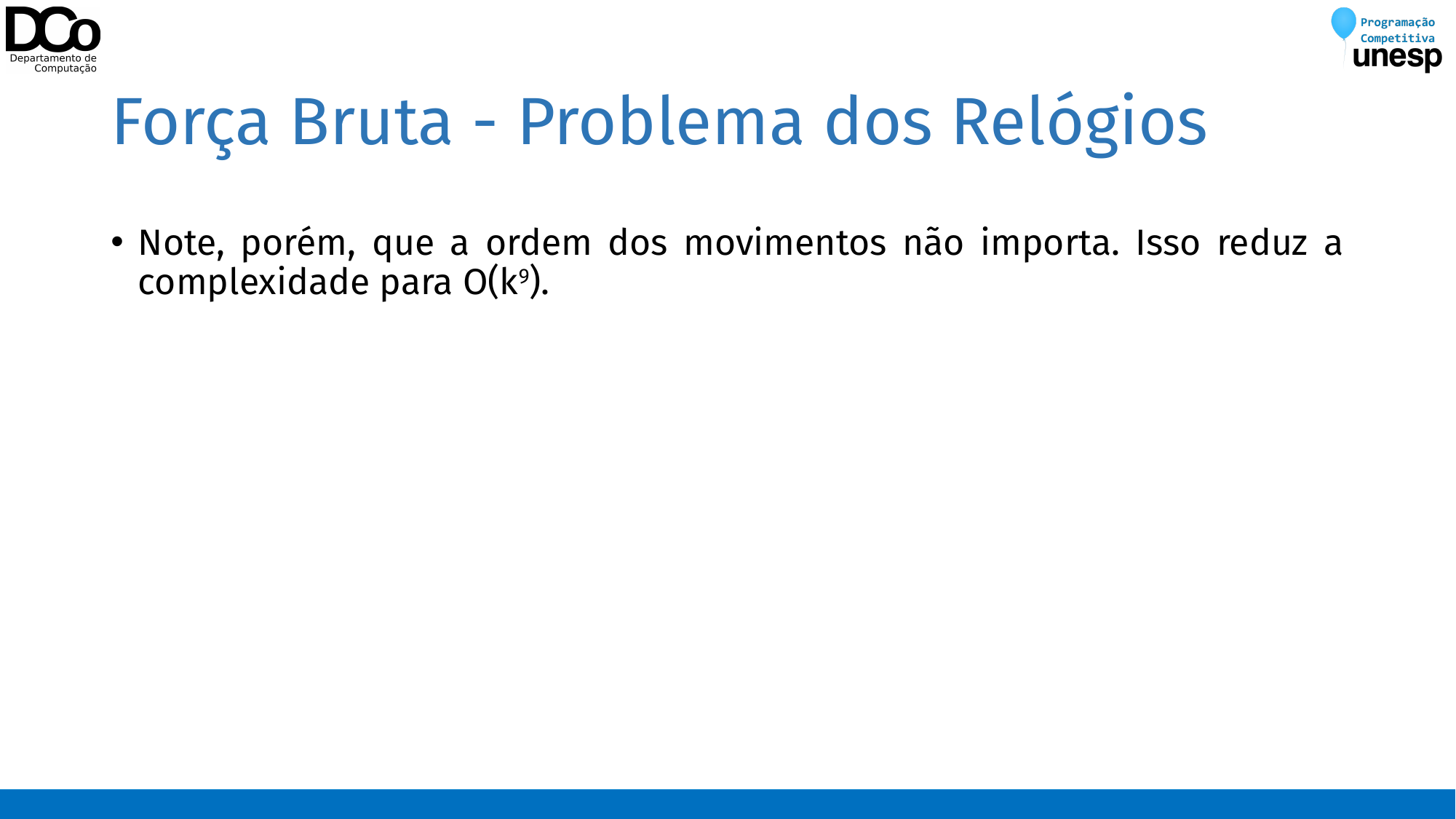

# Força Bruta - Problema dos Relógios
Note, porém, que a ordem dos movimentos não importa. Isso reduz a complexidade para O(k9).

11